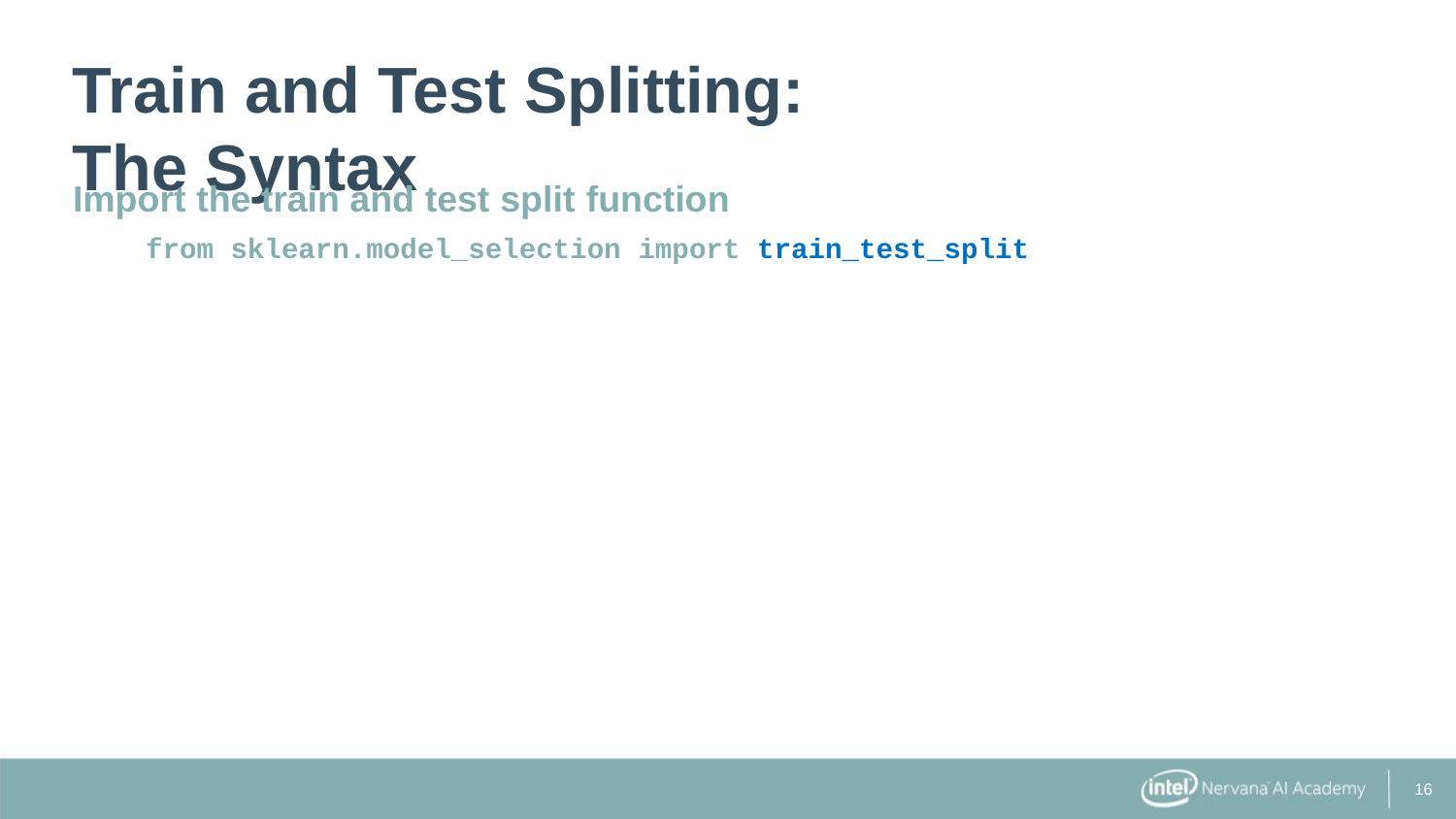

Train and Test Splitting: The Syntax
Import the train and test split function
from sklearn.model_selection import train_test_split
16